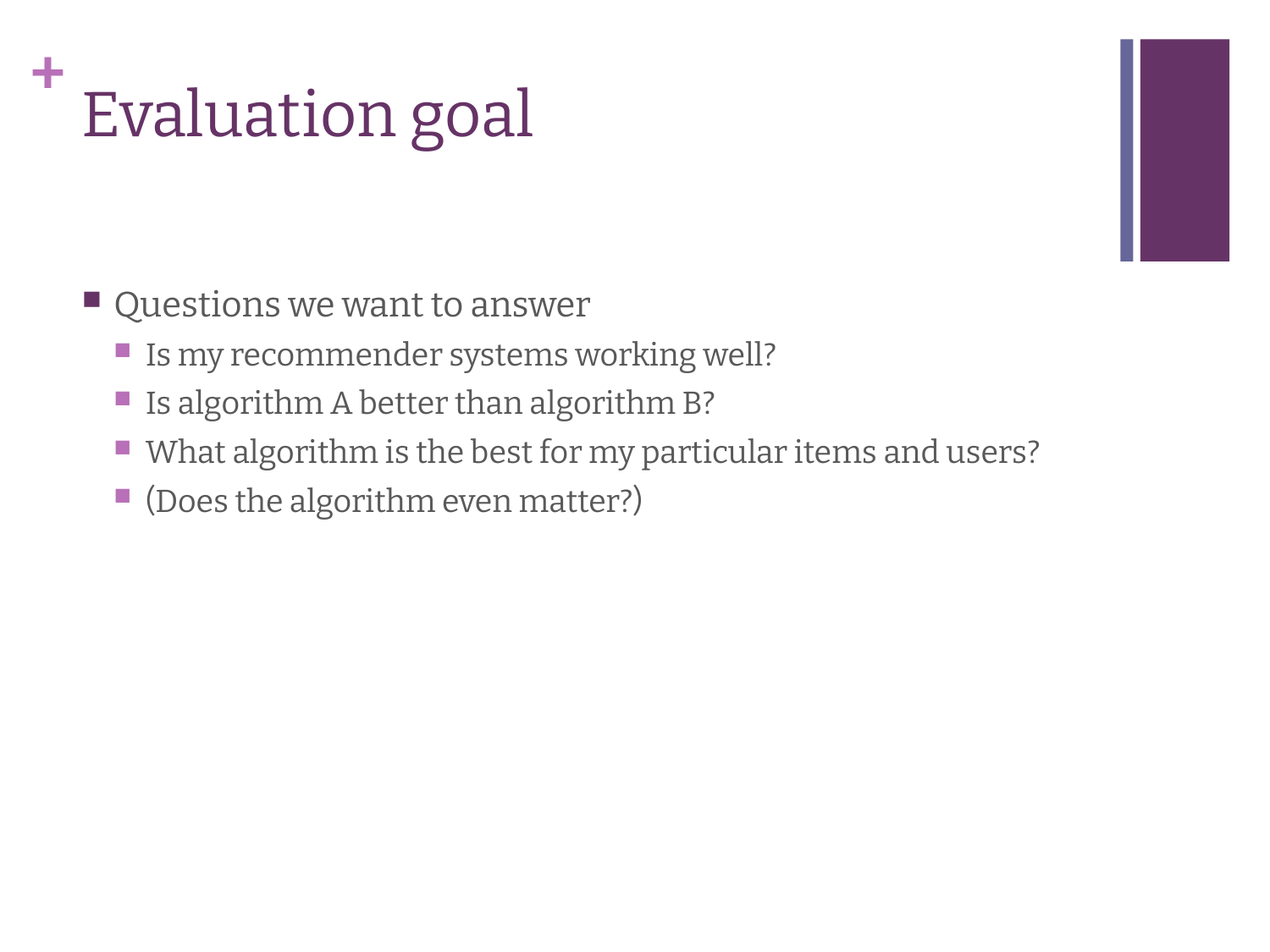

# Evaluation goal
Questions we want to answer
Is my recommender systems working well?
Is algorithm A better than algorithm B?
What algorithm is the best for my particular items and users?
(Does the algorithm even matter?)